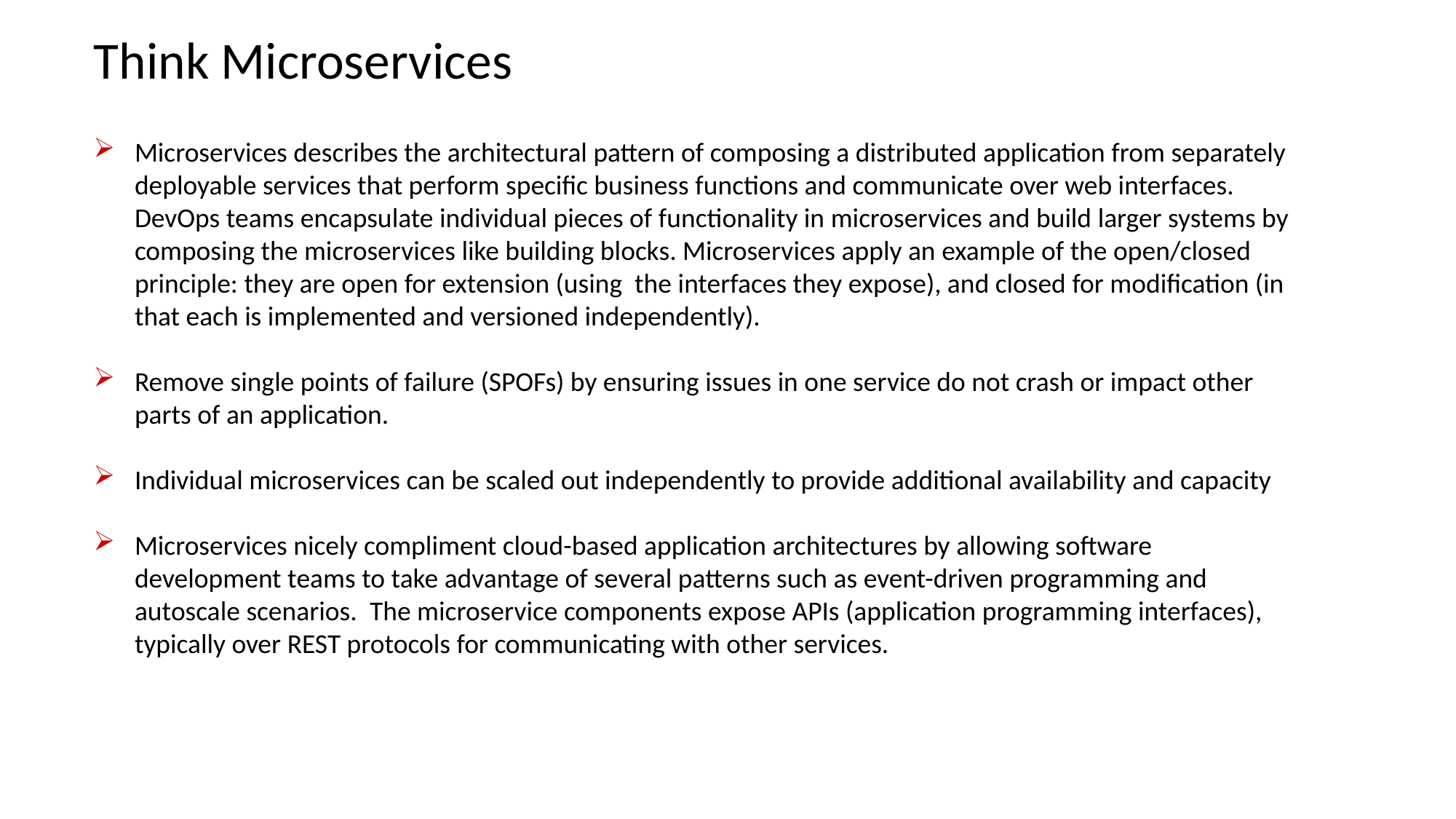

# Think Microservices
Microservices describes the architectural pattern of composing a distributed application from separately deployable services that perform specific business functions and communicate over web interfaces. DevOps teams encapsulate individual pieces of functionality in microservices and build larger systems by composing the microservices like building blocks. Microservices apply an example of the open/closed principle: they are open for extension (using  the interfaces they expose), and closed for modification (in that each is implemented and versioned independently).

Remove single points of failure (SPOFs) by ensuring issues in one service do not crash or impact other parts of an application.

Individual microservices can be scaled out independently to provide additional availability and capacity

Microservices nicely compliment cloud-based application architectures by allowing software development teams to take advantage of several patterns such as event-driven programming and autoscale scenarios.  The microservice components expose APIs (application programming interfaces), typically over REST protocols for communicating with other services.